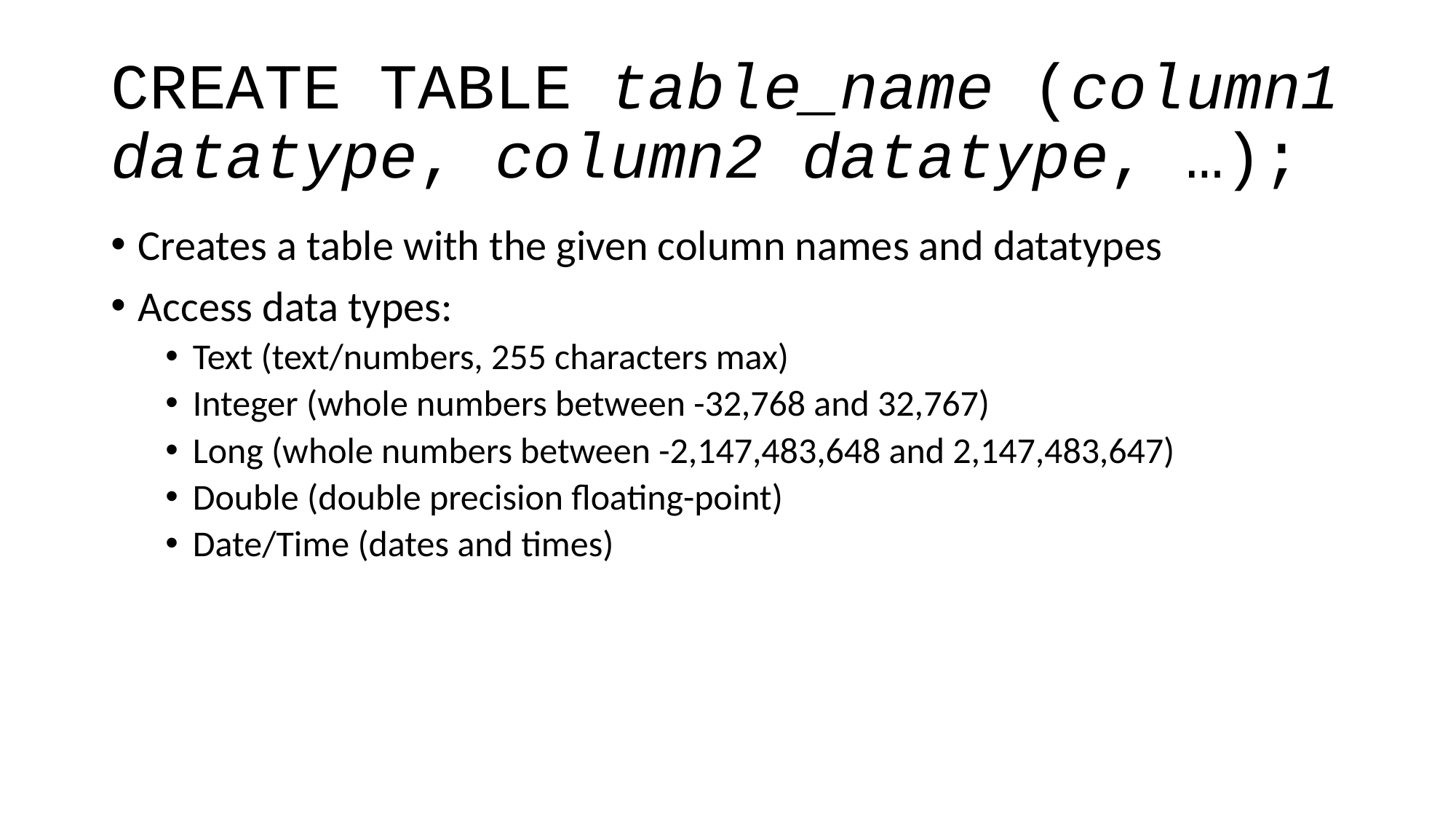

# CREATE TABLE table_name (column1 datatype, column2 datatype, …);
Creates a table with the given column names and datatypes
Access data types:
Text (text/numbers, 255 characters max)
Integer (whole numbers between -32,768 and 32,767)
Long (whole numbers between -2,147,483,648 and 2,147,483,647)
Double (double precision floating-point)
Date/Time (dates and times)